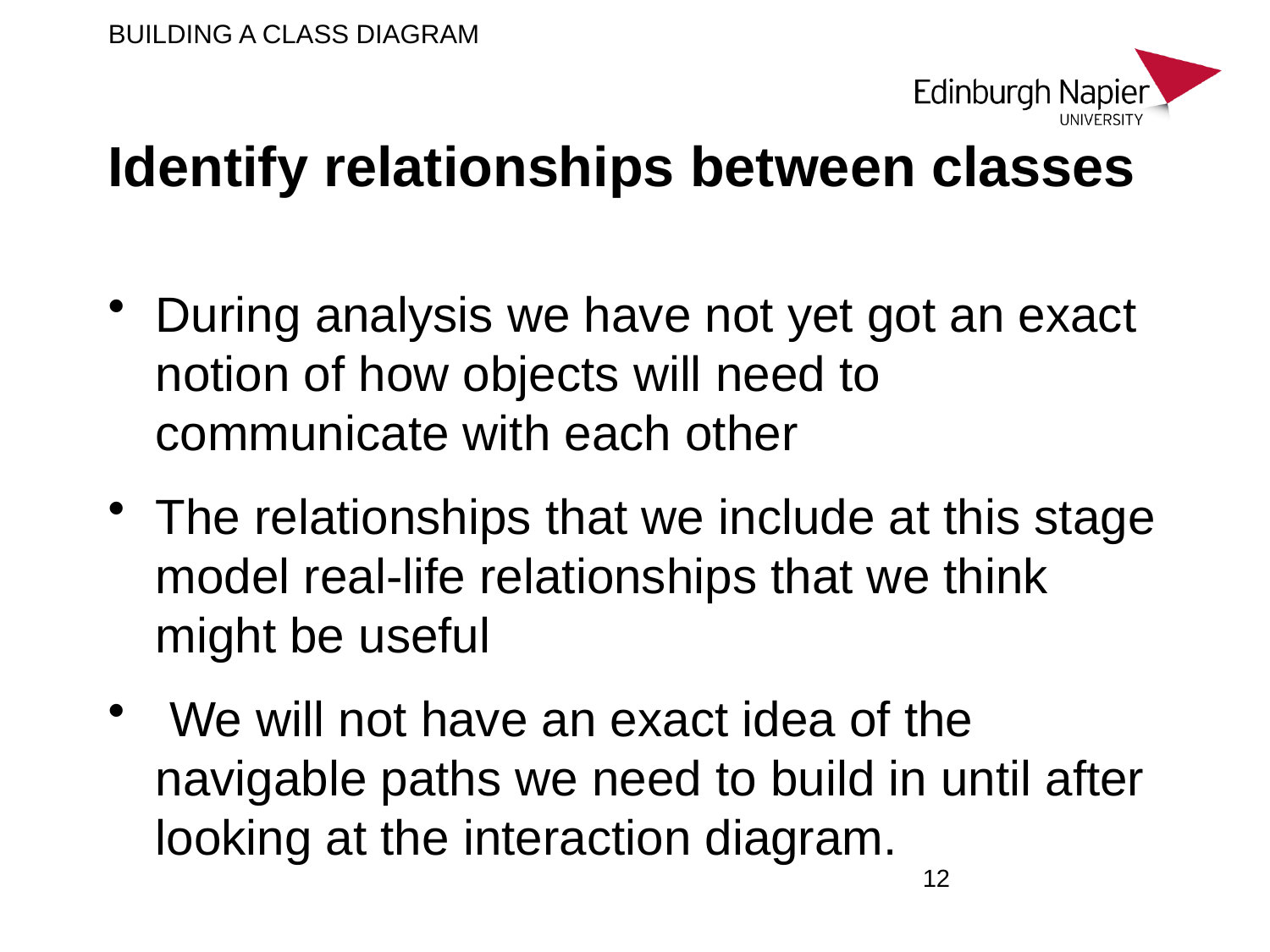

BUILDING A CLASS DIAGRAM
# Identify relationships between classes
During analysis we have not yet got an exact notion of how objects will need to communicate with each other
The relationships that we include at this stage model real-life relationships that we think might be useful
 We will not have an exact idea of the navigable paths we need to build in until after looking at the interaction diagram.
12